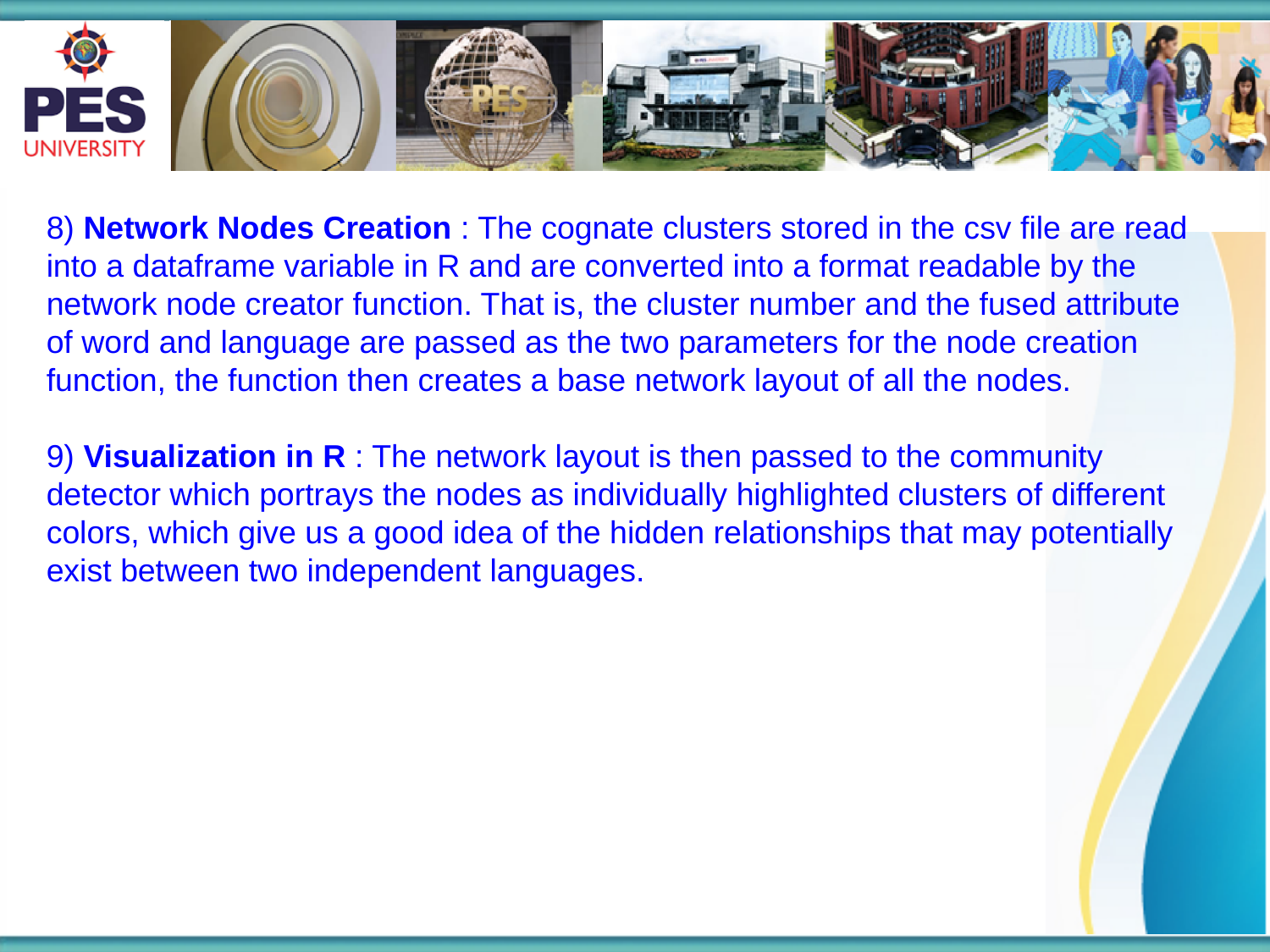

8) Network Nodes Creation : The cognate clusters stored in the csv file are read into a dataframe variable in R and are converted into a format readable by the network node creator function. That is, the cluster number and the fused attribute of word and language are passed as the two parameters for the node creation function, the function then creates a base network layout of all the nodes.

9) Visualization in R : The network layout is then passed to the community detector which portrays the nodes as individually highlighted clusters of different colors, which give us a good idea of the hidden relationships that may potentially exist between two independent languages.